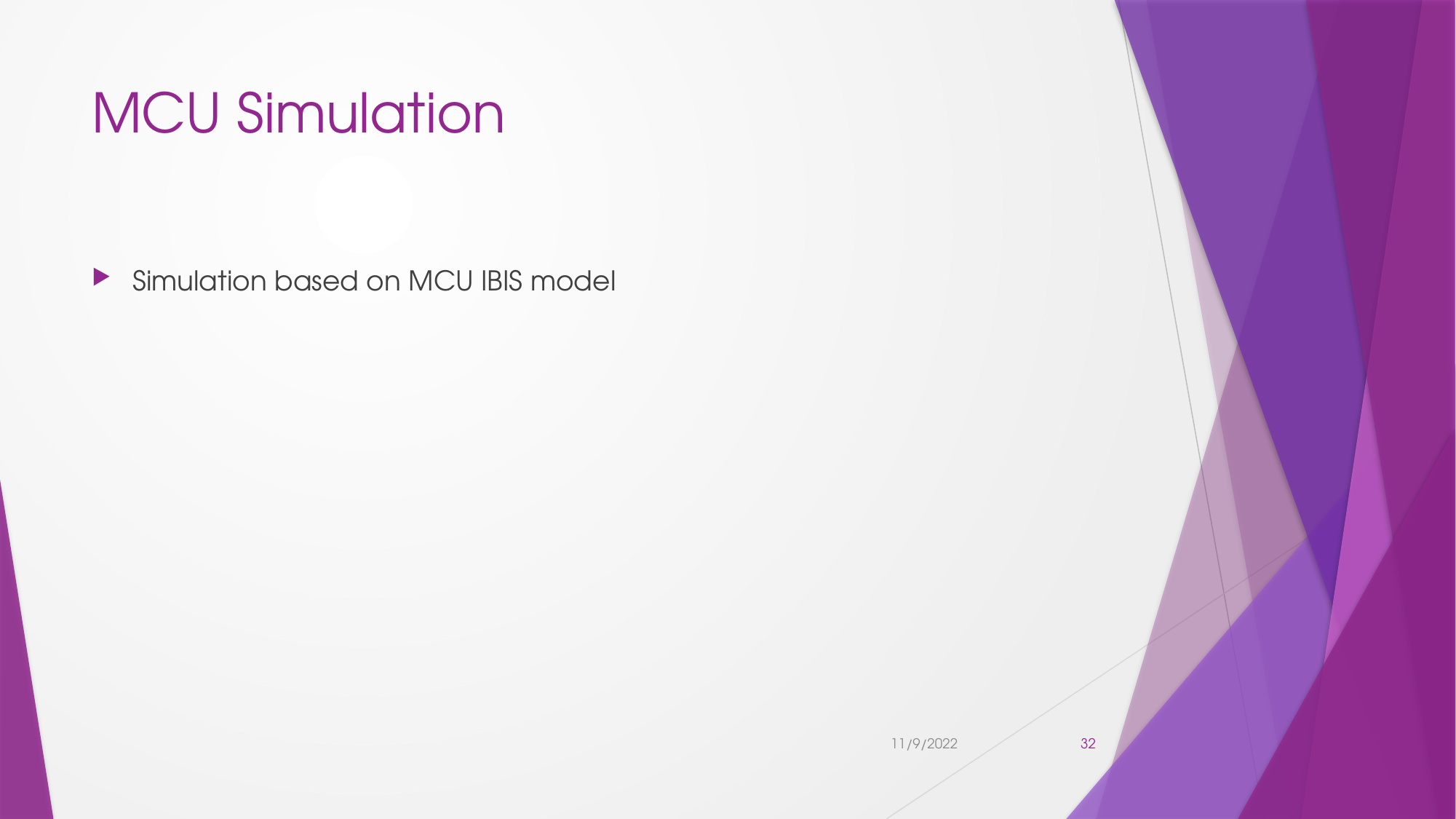

# MCU Simulation
Simulation based on MCU IBIS model

11/9/2022
32